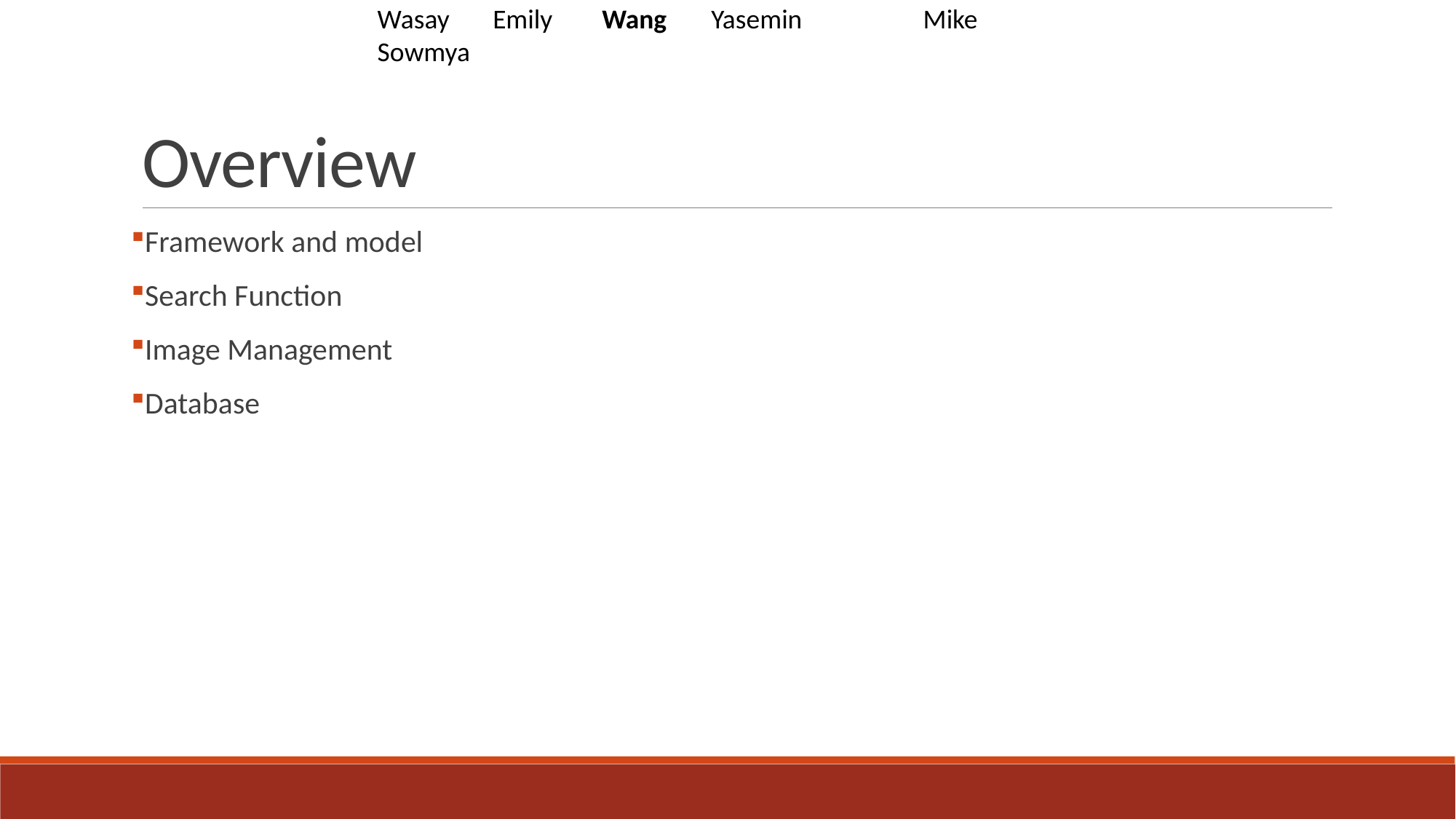

Wasay	 Emily	 Wang	 Yasemin	 	Mike	 Sowmya
# Overview
Framework and model
Search Function
Image Management
Database